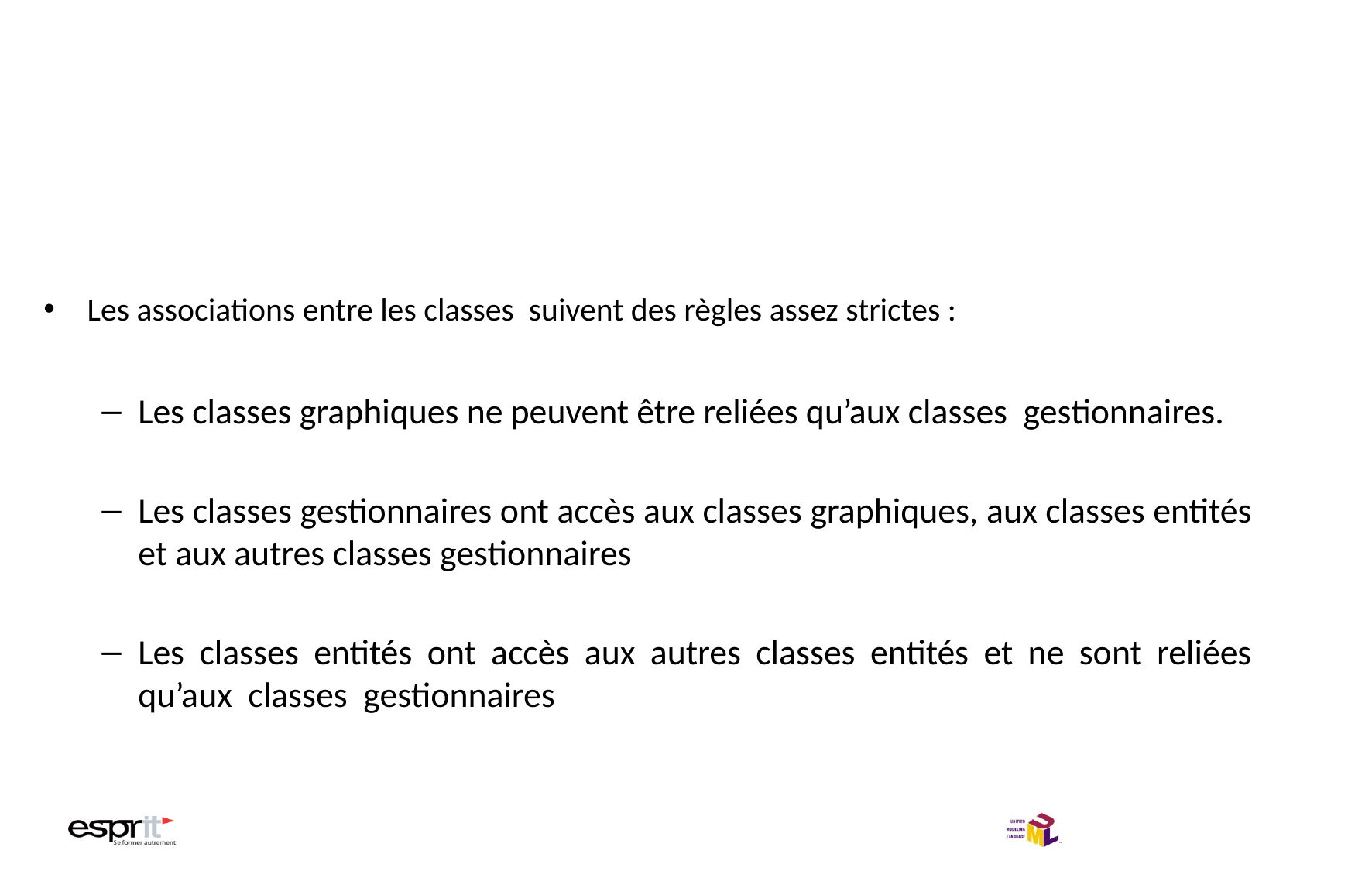

# 3- Associations entre classes
Les associations entre les classes  suivent des règles assez strictes :

Les classes graphiques ne peuvent être reliées qu’aux classes  gestionnaires.

Les classes gestionnaires ont accès aux classes graphiques, aux classes entités et aux autres classes gestionnaires

Les classes entités ont accès aux autres classes entités et ne sont reliées qu’aux  classes  gestionnaires